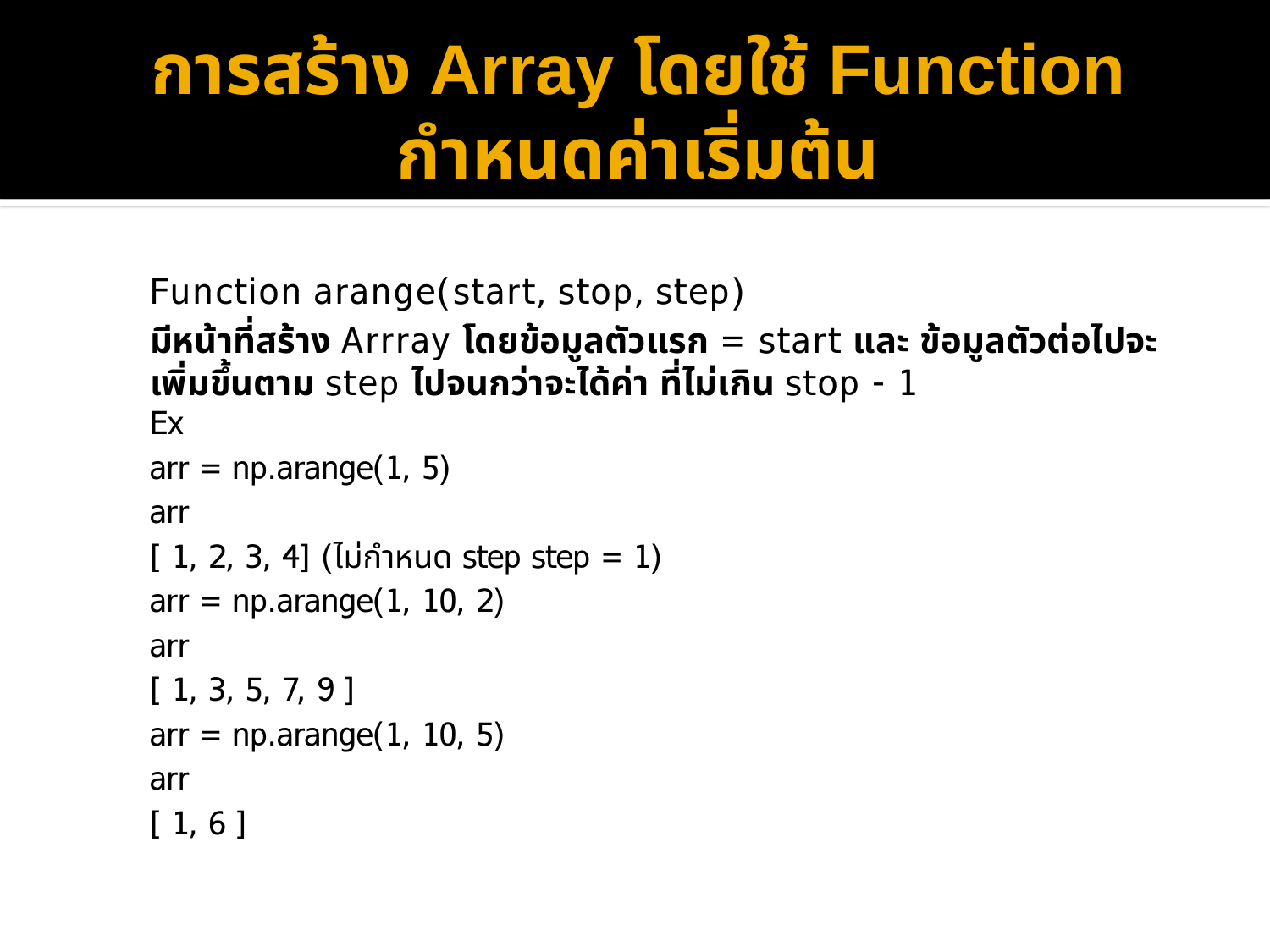

# การสร้าง Array โดยใช้ Function กำหนดค่าเริ่มต้น
Function arange(start, stop, step)
มีหน้าที่สร้าง Arrray โดยข้อมูลตัวแรก = start และ ข้อมูลตัวต่อไปจะเพิ่มขึ้นตาม step ไปจนกว่าจะได้ค่า ที่ไม่เกิน stop - 1
Ex
arr = np.arange(1, 5)
arr
[ 1, 2, 3, 4] (ไม่กำหนด step step = 1)
arr = np.arange(1, 10, 2)
arr
[ 1, 3, 5, 7, 9 ]
arr = np.arange(1, 10, 5)
arr
[ 1, 6 ]